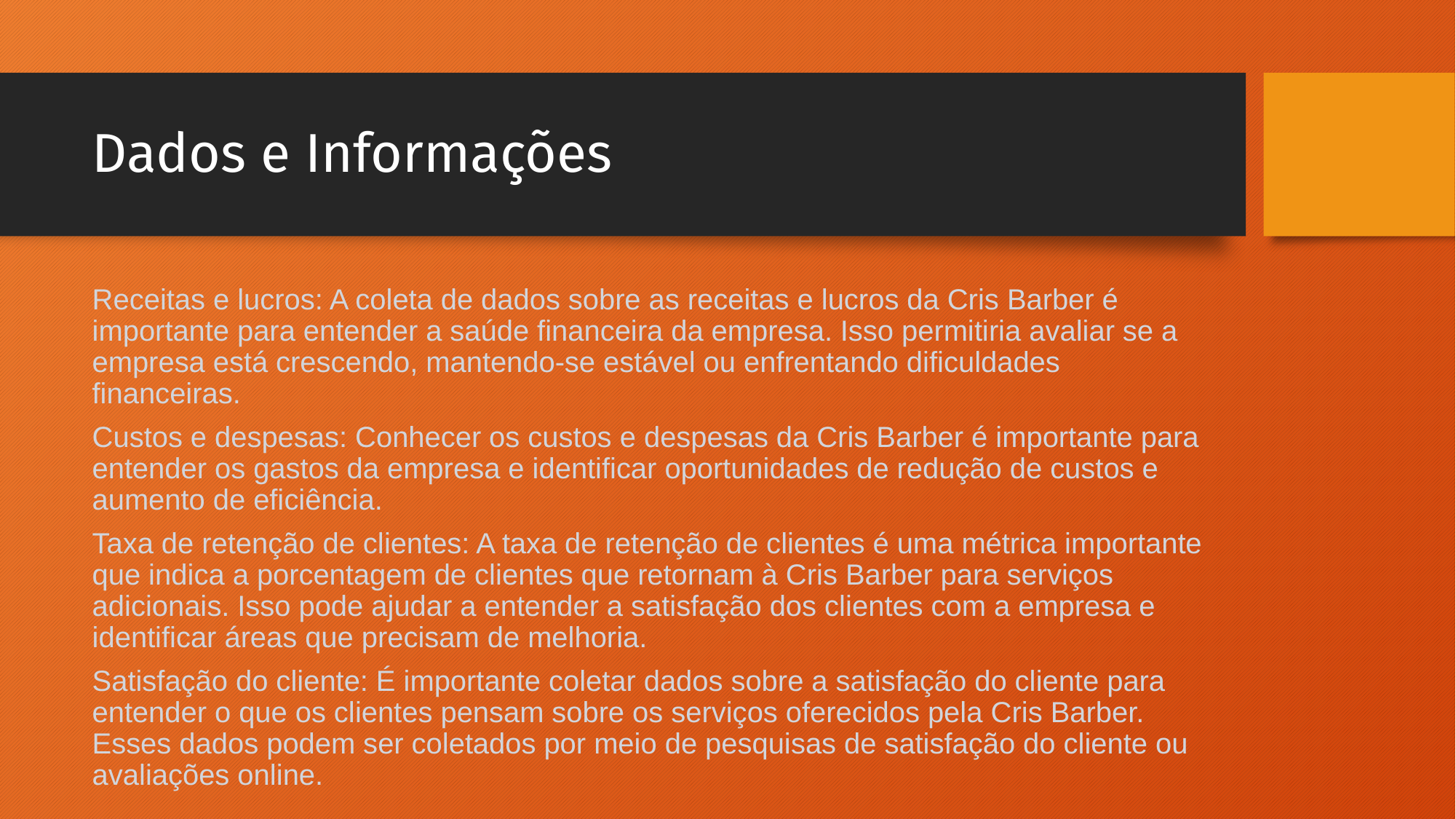

# Dados e Informações
Receitas e lucros: A coleta de dados sobre as receitas e lucros da Cris Barber é importante para entender a saúde financeira da empresa. Isso permitiria avaliar se a empresa está crescendo, mantendo-se estável ou enfrentando dificuldades financeiras.
Custos e despesas: Conhecer os custos e despesas da Cris Barber é importante para entender os gastos da empresa e identificar oportunidades de redução de custos e aumento de eficiência.
Taxa de retenção de clientes: A taxa de retenção de clientes é uma métrica importante que indica a porcentagem de clientes que retornam à Cris Barber para serviços adicionais. Isso pode ajudar a entender a satisfação dos clientes com a empresa e identificar áreas que precisam de melhoria.
Satisfação do cliente: É importante coletar dados sobre a satisfação do cliente para entender o que os clientes pensam sobre os serviços oferecidos pela Cris Barber. Esses dados podem ser coletados por meio de pesquisas de satisfação do cliente ou avaliações online.